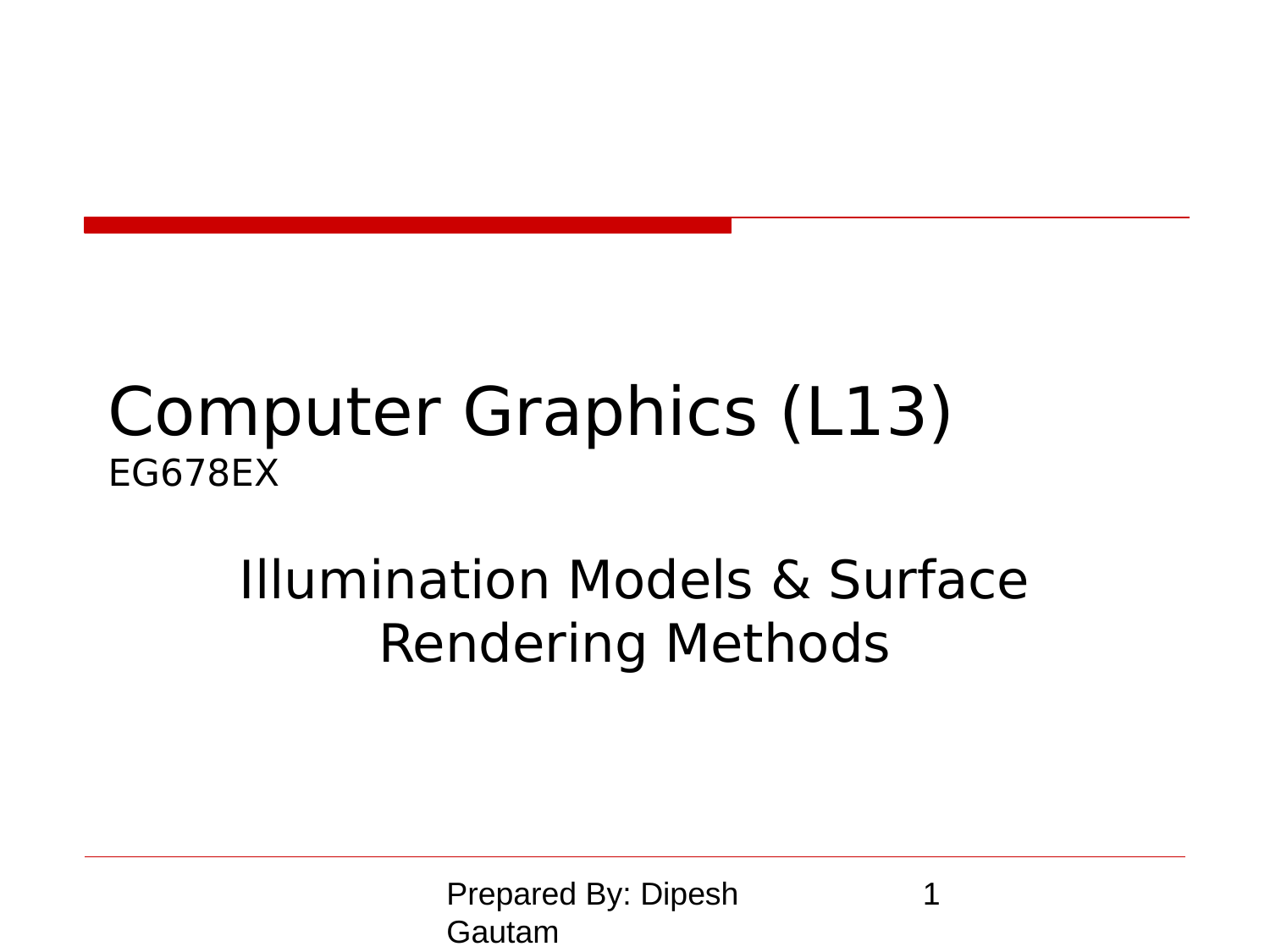

# Computer Graphics (L13) EG678EX
Illumination Models & Surface Rendering Methods
Prepared By: Dipesh Gautam
1